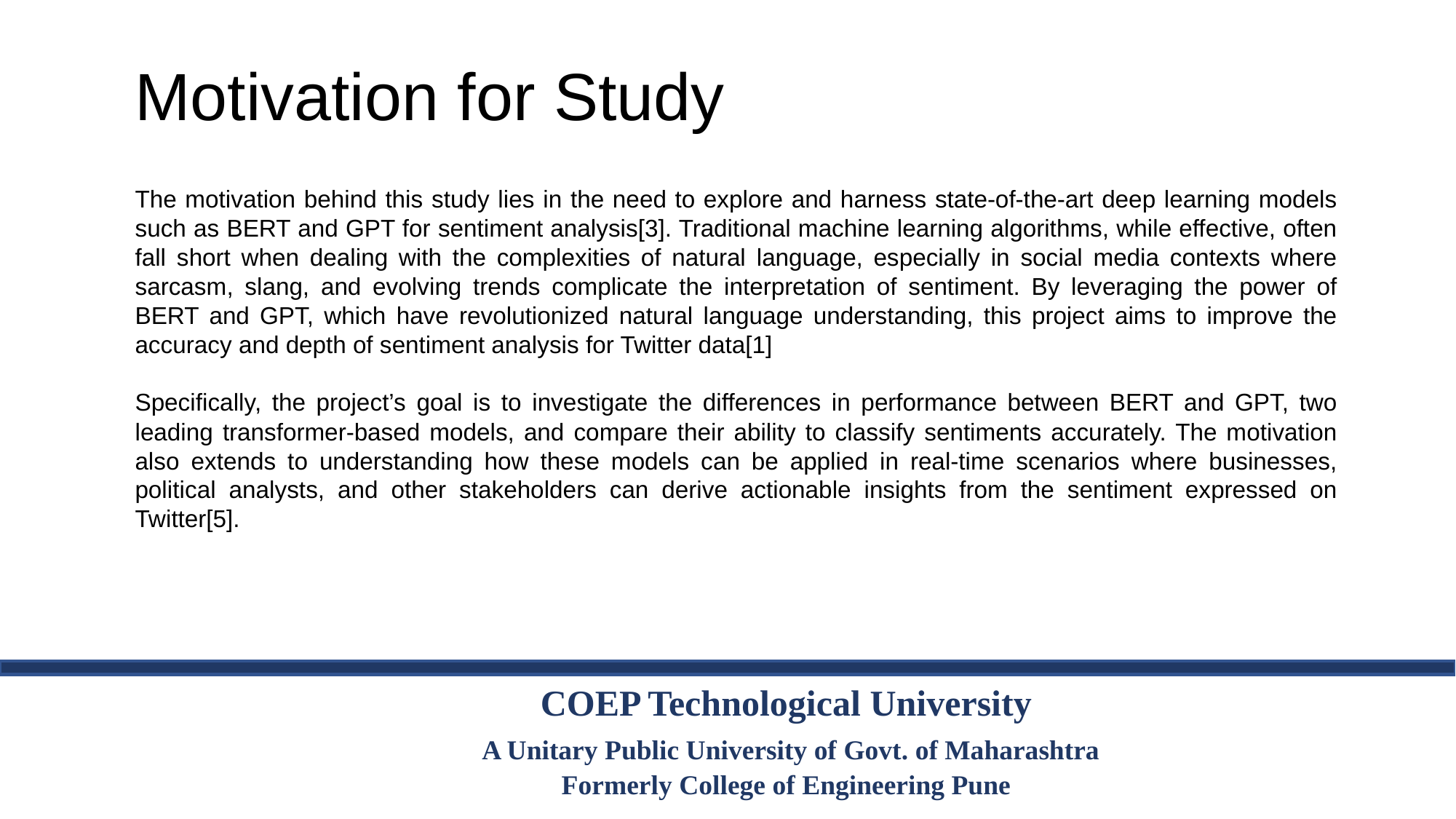

Motivation for Study
The motivation behind this study lies in the need to explore and harness state-of-the-art deep learning models such as BERT and GPT for sentiment analysis[3]. Traditional machine learning algorithms, while effective, often fall short when dealing with the complexities of natural language, especially in social media contexts where sarcasm, slang, and evolving trends complicate the interpretation of sentiment. By leveraging the power of BERT and GPT, which have revolutionized natural language understanding, this project aims to improve the accuracy and depth of sentiment analysis for Twitter data[1]

Specifically, the project’s goal is to investigate the differences in performance between BERT and GPT, two leading transformer-based models, and compare their ability to classify sentiments accurately. The motivation also extends to understanding how these models can be applied in real-time scenarios where businesses, political analysts, and other stakeholders can derive actionable insights from the sentiment expressed on Twitter[5].

COEP Technological University
 A Unitary Public University of Govt. of Maharashtra
Formerly College of Engineering Pune